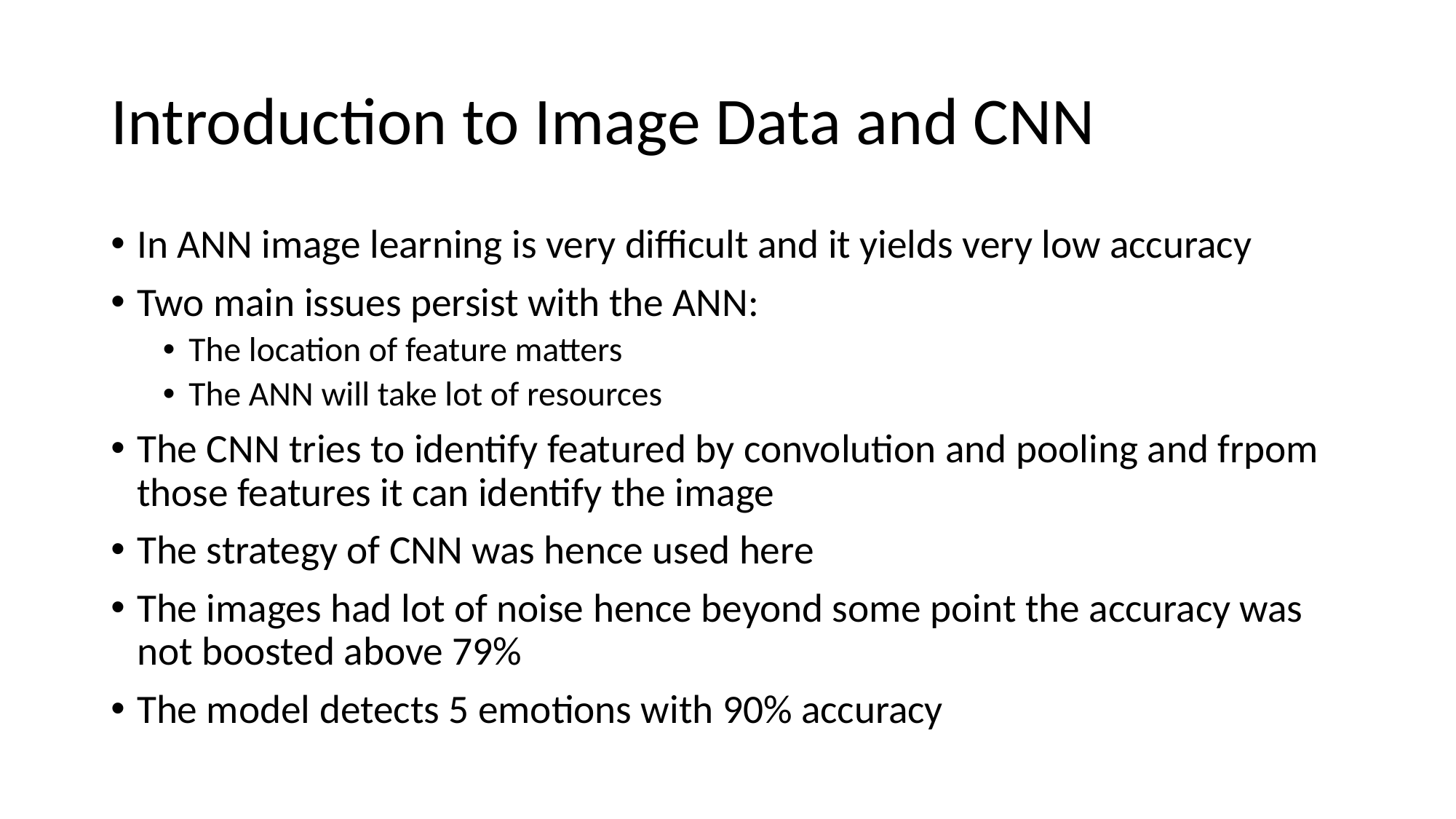

# Introduction to Image Data and CNN
In ANN image learning is very difficult and it yields very low accuracy
Two main issues persist with the ANN:
The location of feature matters
The ANN will take lot of resources
The CNN tries to identify featured by convolution and pooling and frpom those features it can identify the image
The strategy of CNN was hence used here
The images had lot of noise hence beyond some point the accuracy was not boosted above 79%
The model detects 5 emotions with 90% accuracy